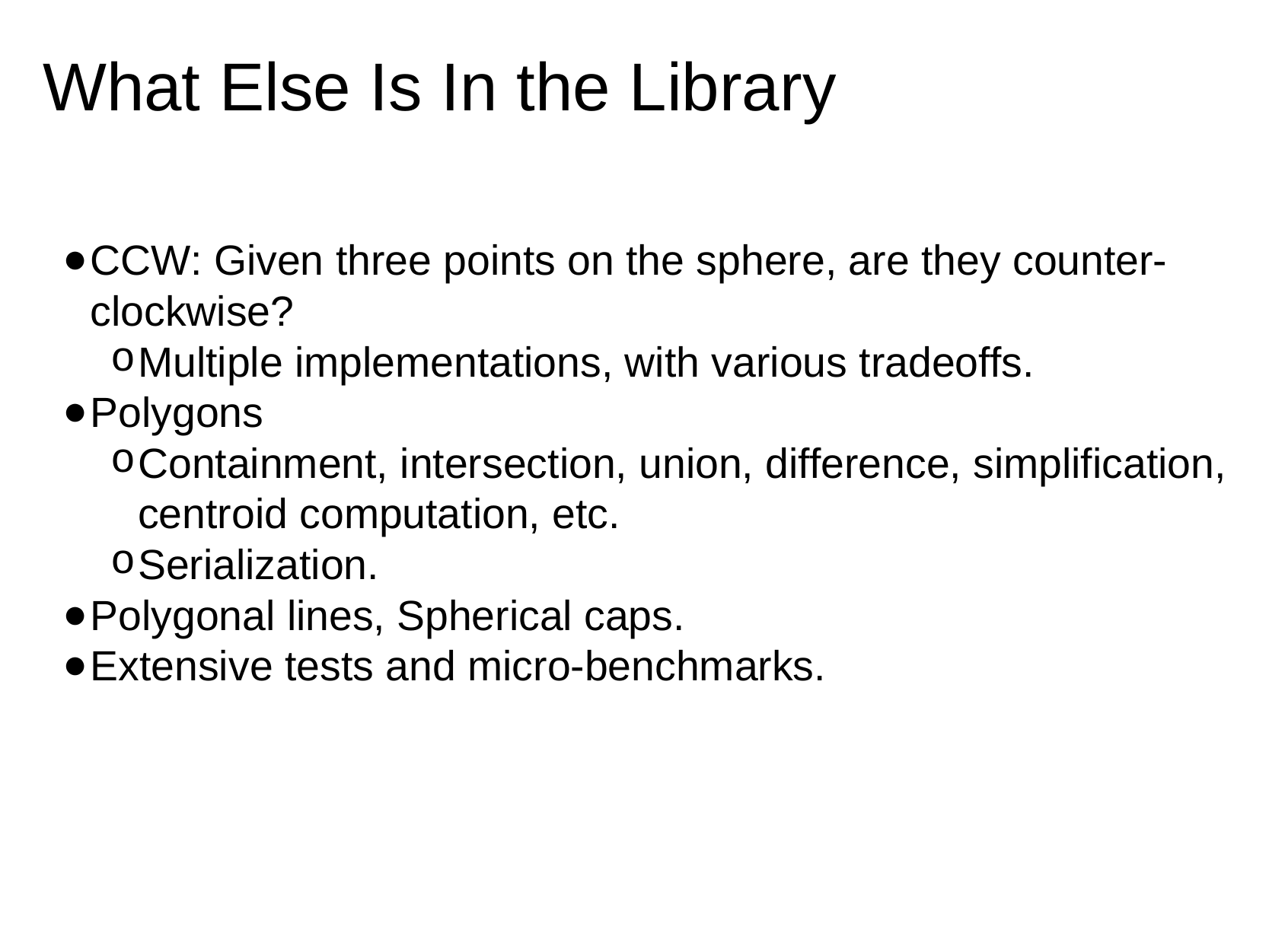

# What Else Is In the Library
CCW: Given three points on the sphere, are they counter-clockwise?
Multiple implementations, with various tradeoffs.
Polygons
Containment, intersection, union, difference, simplification, centroid computation, etc.
Serialization.
Polygonal lines, Spherical caps.
Extensive tests and micro-benchmarks.